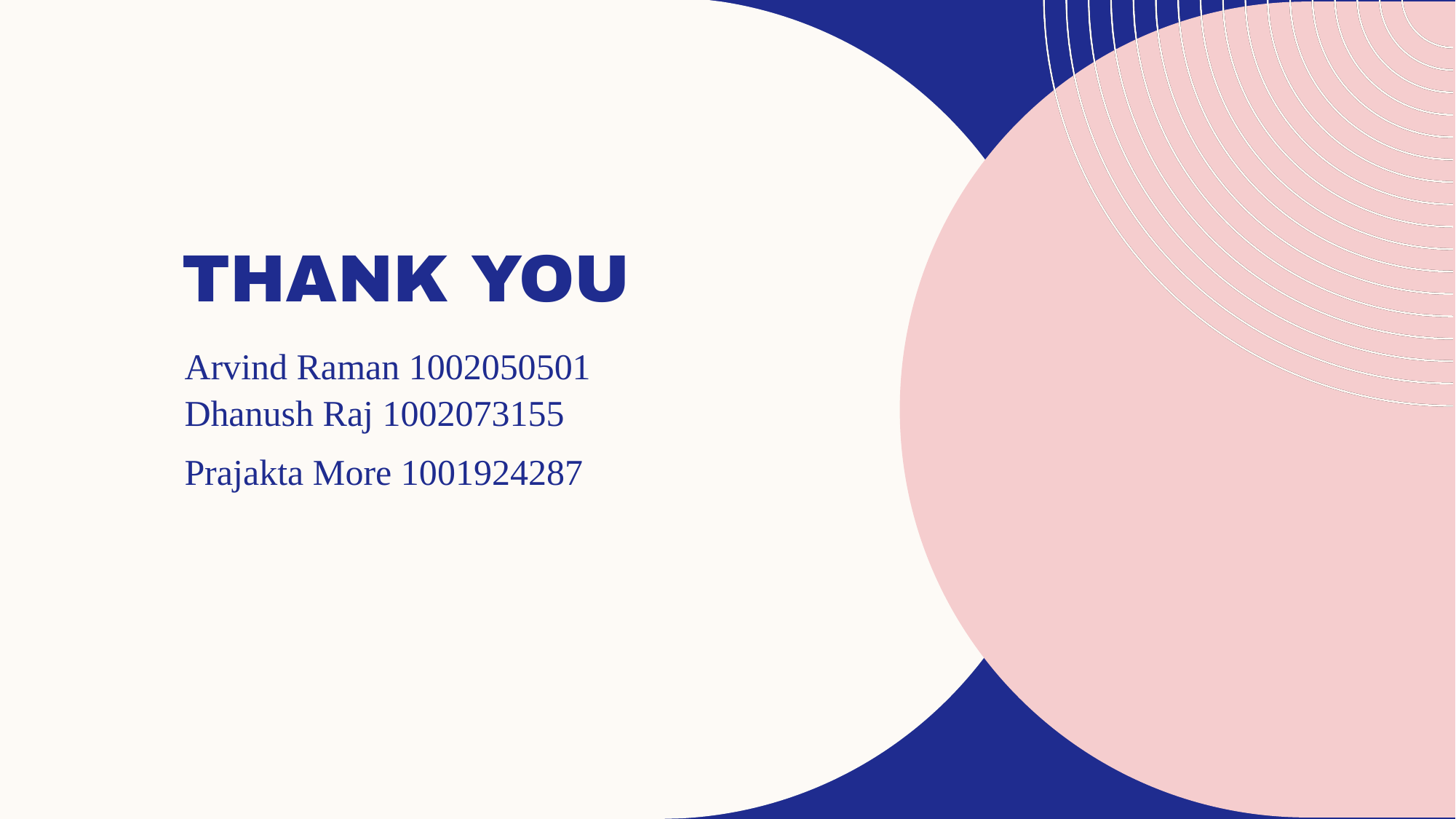

# THANK YOU
Arvind Raman 1002050501
Dhanush Raj 1002073155
Prajakta More 1001924287